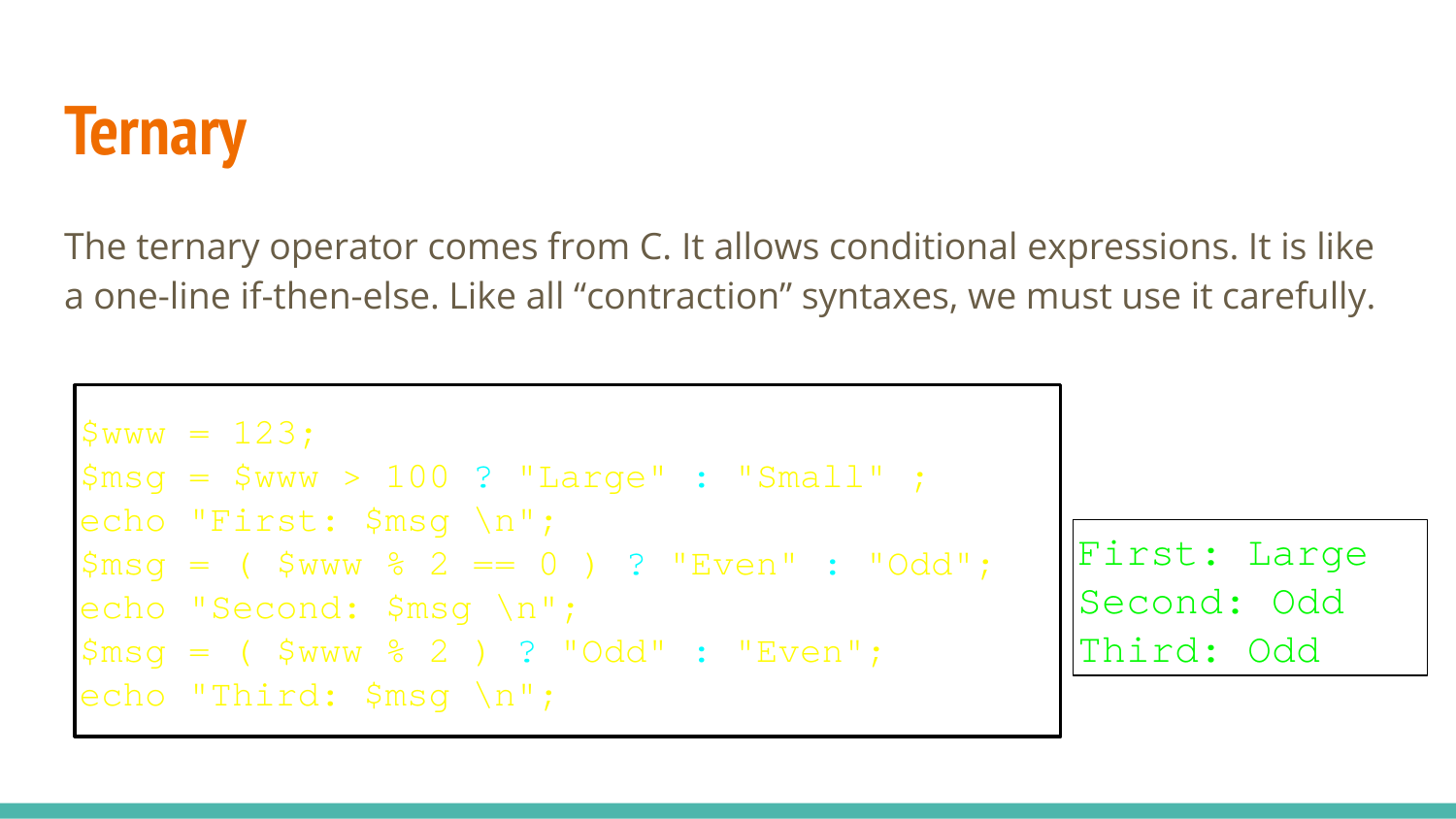

# Ternary
The ternary operator comes from C. It allows conditional expressions. It is like a one-line if-then-else. Like all “contraction” syntaxes, we must use it carefully.

$www = 123;
$msg = $www > 100 ? "Large" : "Small" ;
echo "First: $msg \n";
$msg = ( $www % 2 == 0 ) ? "Even" : "Odd";
echo "Second: $msg \n";
$msg = ( $www % 2 ) ? "Odd" : "Even";
echo "Third: $msg \n";
First: Large
Second: Odd
Third: Odd